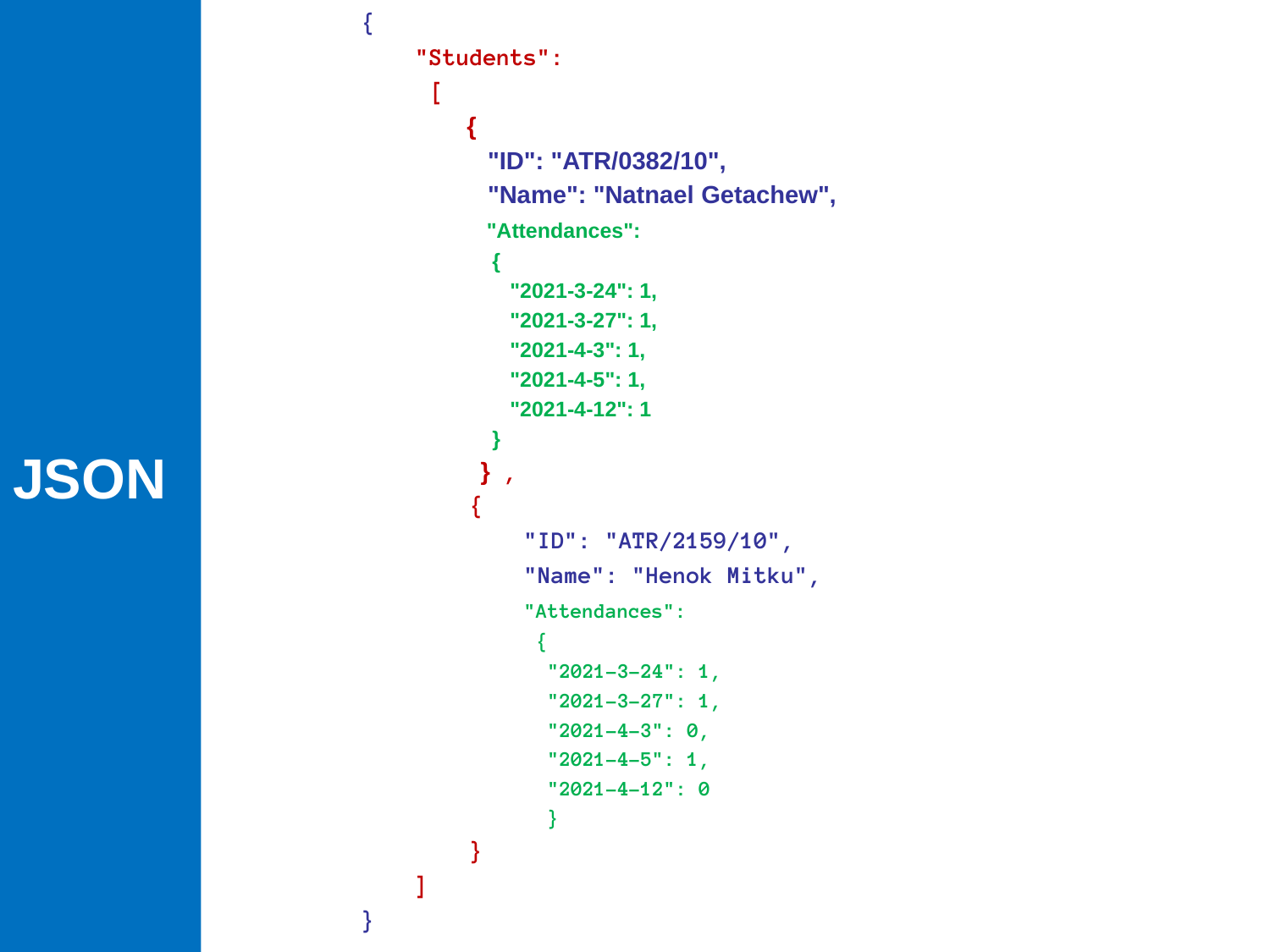

# JSON
{
    "Students":
     [
               {
                  "ID": "ATR/0382/10",
                  "Name": "Natnael Getachew",
                  "Attendances":
                      {
                         "2021-3-24": 1,
                         "2021-3-27": 1,
                         "2021-4-3": 1,
                         "2021-4-5": 1,
                         "2021-4-12": 1
                      }
                 } ,
        {
            "ID": "ATR/2159/10",
            "Name": "Henok Mitku",
            "Attendances":
               {
                "2021-3-24": 1,
                "2021-3-27": 1,
                "2021-4-3": 0,
                "2021-4-5": 1,
                "2021-4-12": 0
                }
        }
    ]
}